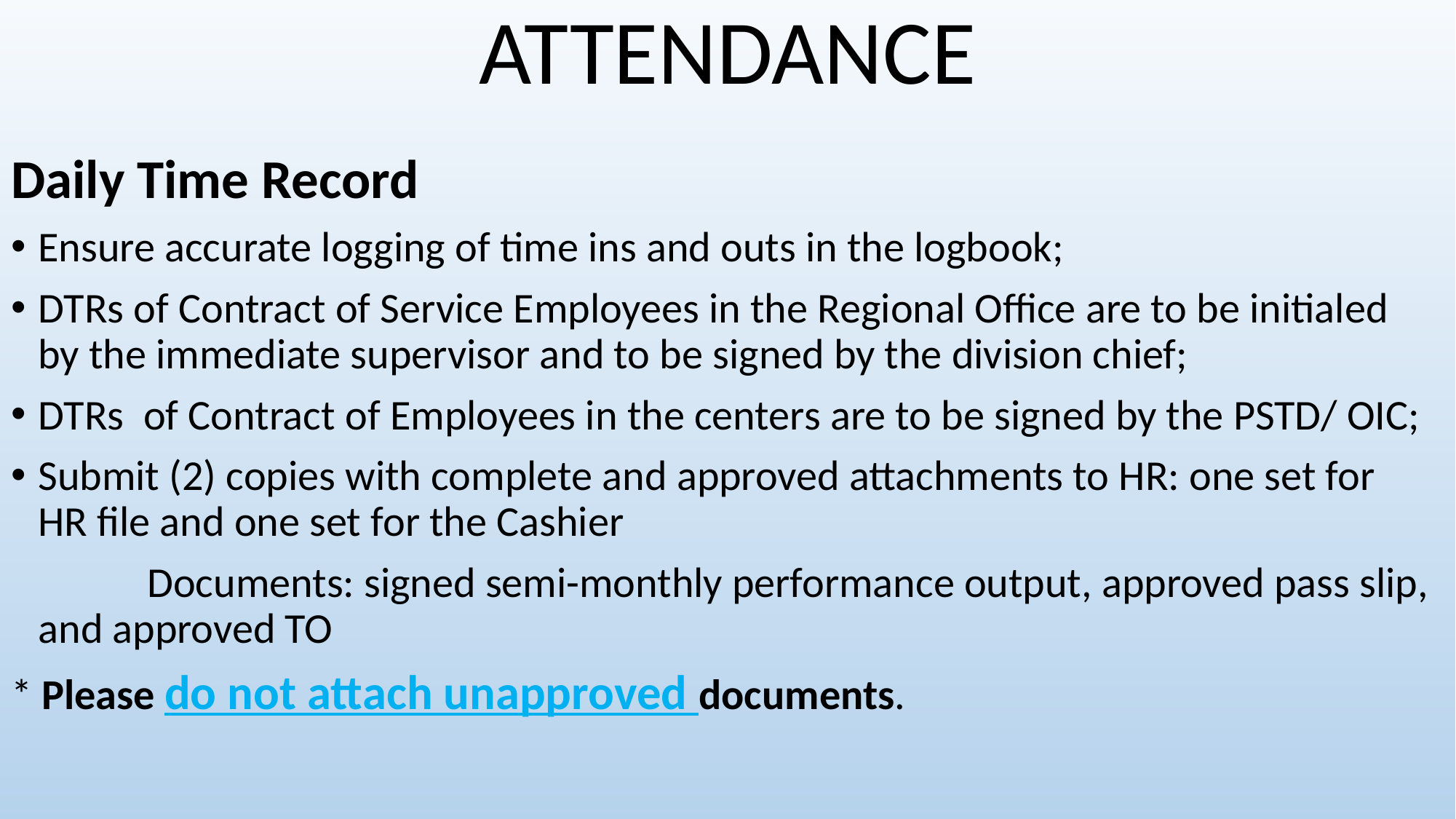

# ATTENDANCE
Daily Time Record
Ensure accurate logging of time ins and outs in the logbook;
DTRs of Contract of Service Employees in the Regional Office are to be initialed by the immediate supervisor and to be signed by the division chief;
DTRs  of Contract of Employees in the centers are to be signed by the PSTD/ OIC;
Submit (2) copies with complete and approved attachments to HR: one set for HR file and one set for the Cashier
		Documents: signed semi-monthly performance output, approved pass slip, and approved TO
* Please do not attach unapproved documents.